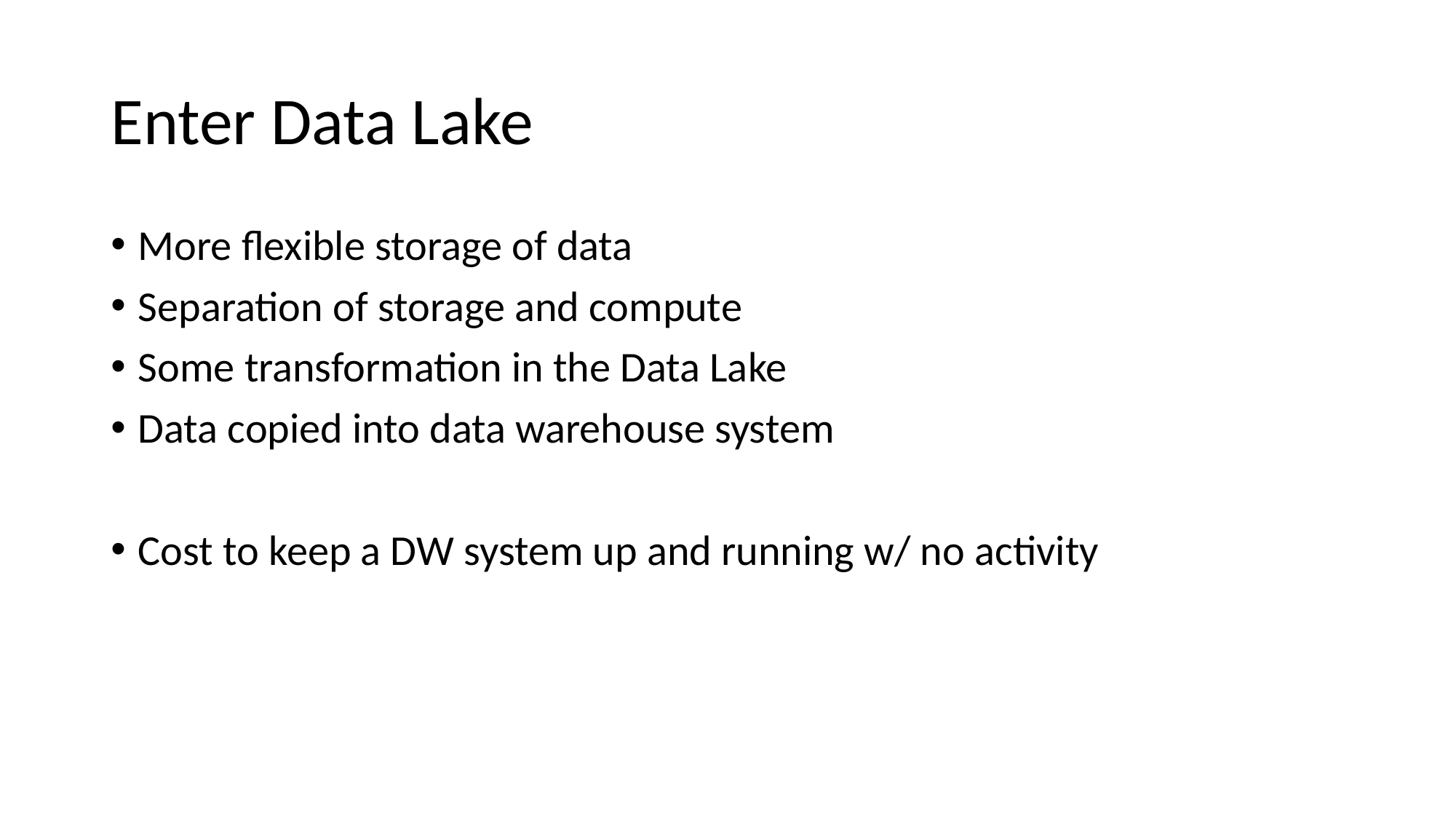

# Enter Data Lake
More flexible storage of data
Separation of storage and compute
Some transformation in the Data Lake
Data copied into data warehouse system

Cost to keep a DW system up and running w/ no activity